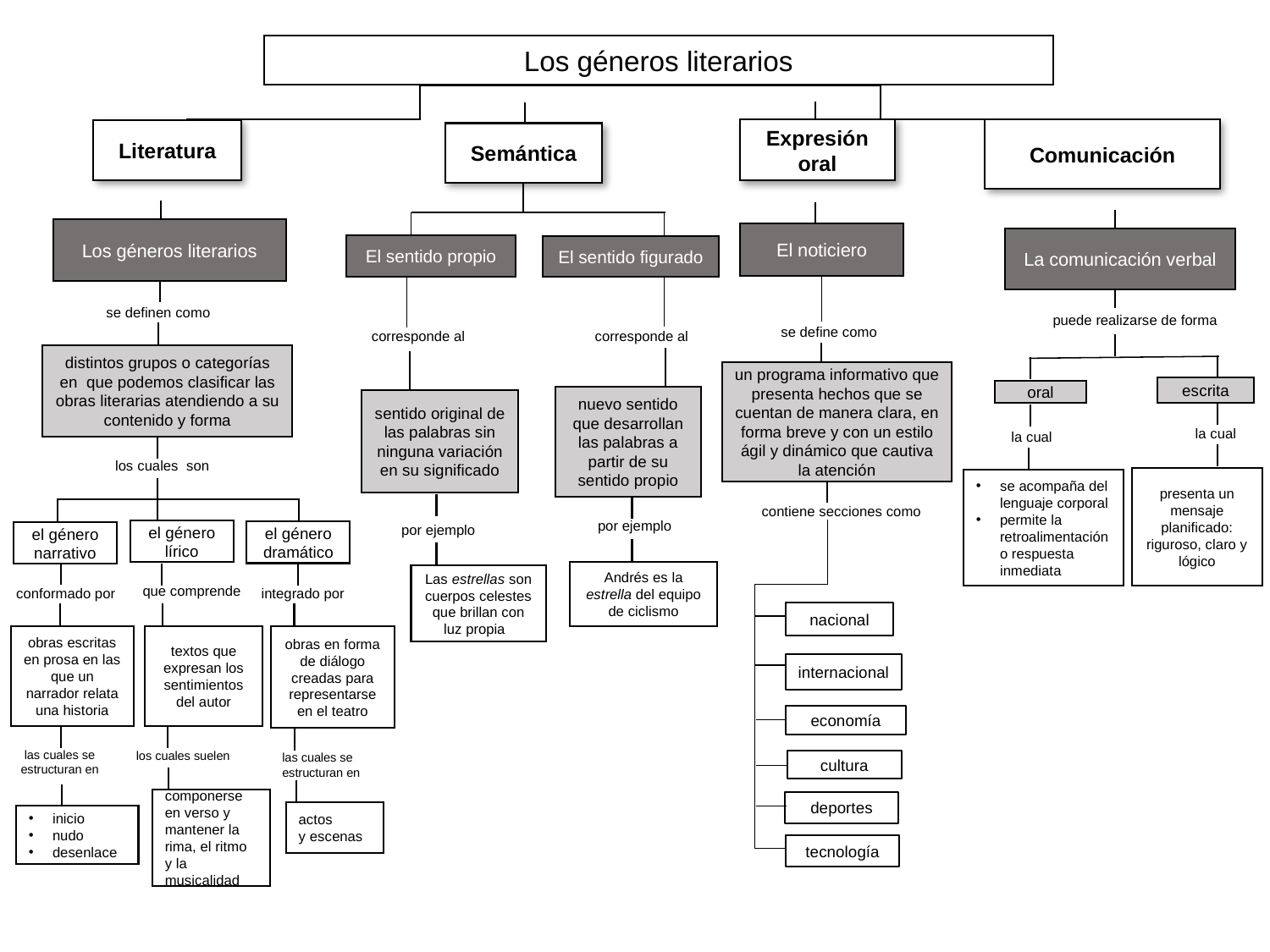

Los géneros literarios
Expresión oral
Comunicación
Literatura
Semántica
Los géneros literarios
El noticiero
La comunicación verbal
El sentido propio
El sentido figurado
se definen como
puede realizarse de forma
se define como
corresponde al
corresponde al
distintos grupos o categorías en  que podemos clasificar las obras literarias atendiendo a su contenido y forma

un programa informativo que presenta hechos que se cuentan de manera clara, en forma breve y con un estilo ágil y dinámico que cautiva la atención

escrita
oral
nuevo sentido que desarrollan las palabras a partir de su sentido propio
sentido original de las palabras sin ninguna variación en su significado
la cual
la cual
los cuales  son
presenta un mensaje planificado: riguroso, claro y lógico
se acompaña del lenguaje corporal
permite la retroalimentación o respuesta inmediata
contiene secciones como
por ejemplo
por ejemplo
el género lírico
el género dramático
el género narrativo
Andrés es la estrella del equipo de ciclismo
Las estrellas son cuerpos celestes que brillan con luz propia
que comprende
conformado por
integrado por
nacional
obras escritas en prosa en las que un narrador relata una historia
obras en forma de diálogo creadas para representarse en el teatro
textos que expresan los sentimientos del autor
internacional
economía
las cuales se estructuran en
los cuales suelen
las cuales se
estructuran en
cultura
componerse en verso y mantener la rima, el ritmo y la musicalidad
deportes
actos
y escenas
inicio
nudo
desenlace
tecnología